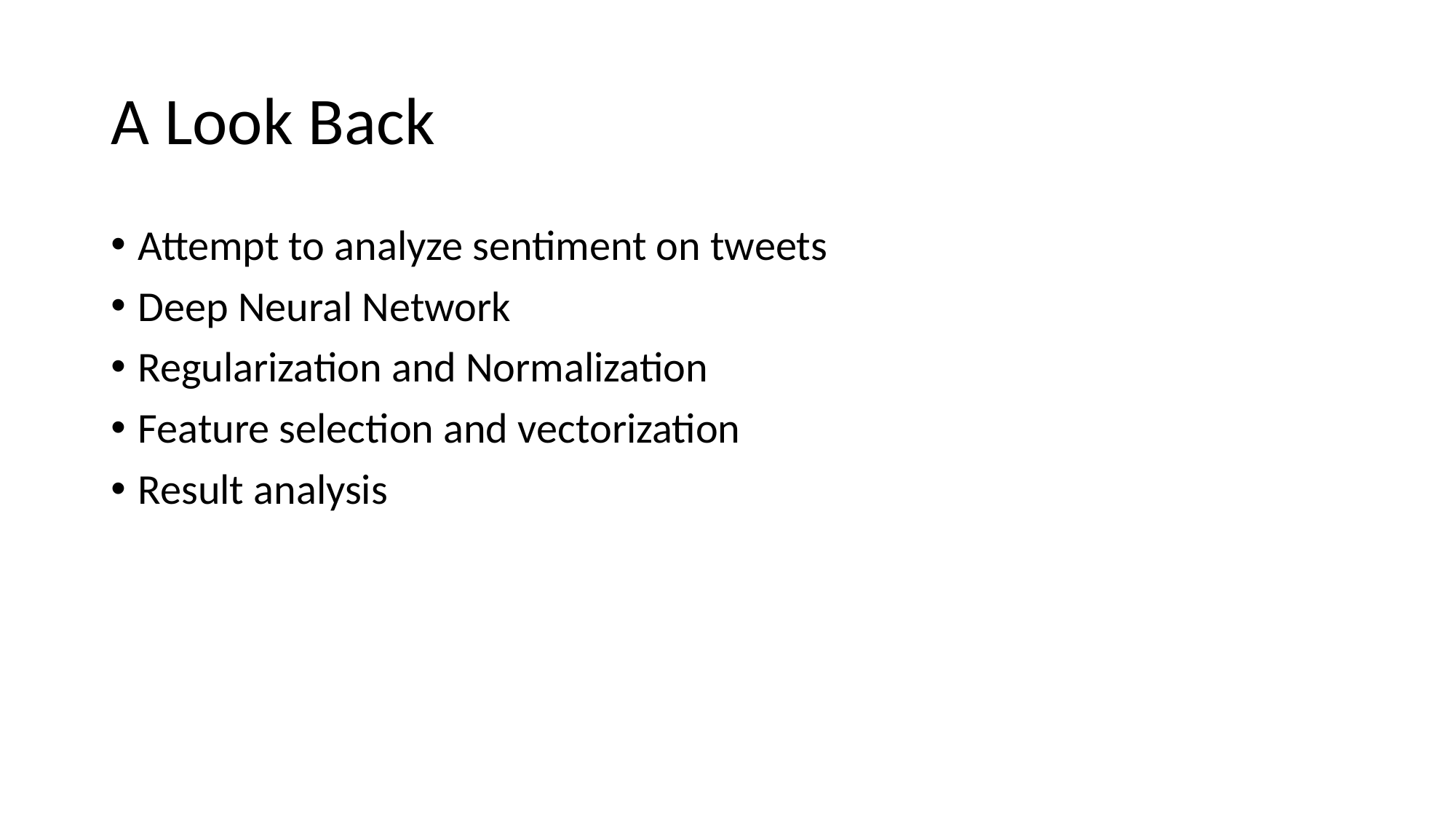

# A Look Back
Attempt to analyze sentiment on tweets
Deep Neural Network
Regularization and Normalization
Feature selection and vectorization
Result analysis